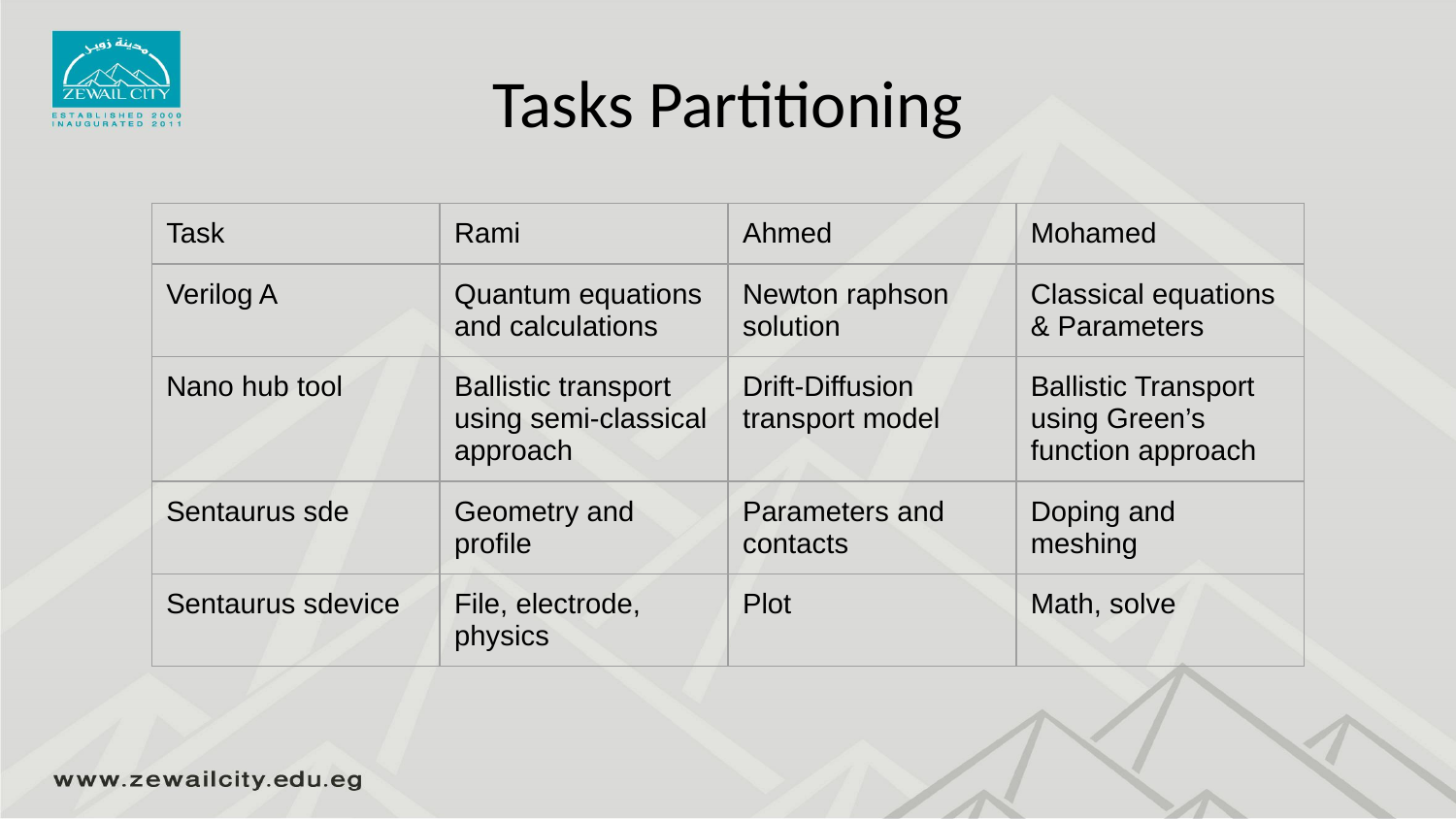

# Tasks Partitioning

| Task | Rami | Ahmed | Mohamed |
| --- | --- | --- | --- |
| Verilog A | Quantum equations and calculations | Newton raphson solution | Classical equations & Parameters |
| Nano hub tool | Ballistic transport using semi-classical approach | Drift-Diffusion transport model | Ballistic Transport using Green’s function approach |
| Sentaurus sde | Geometry and profile | Parameters and contacts | Doping and meshing |
| Sentaurus sdevice | File, electrode, physics | Plot | Math, solve |